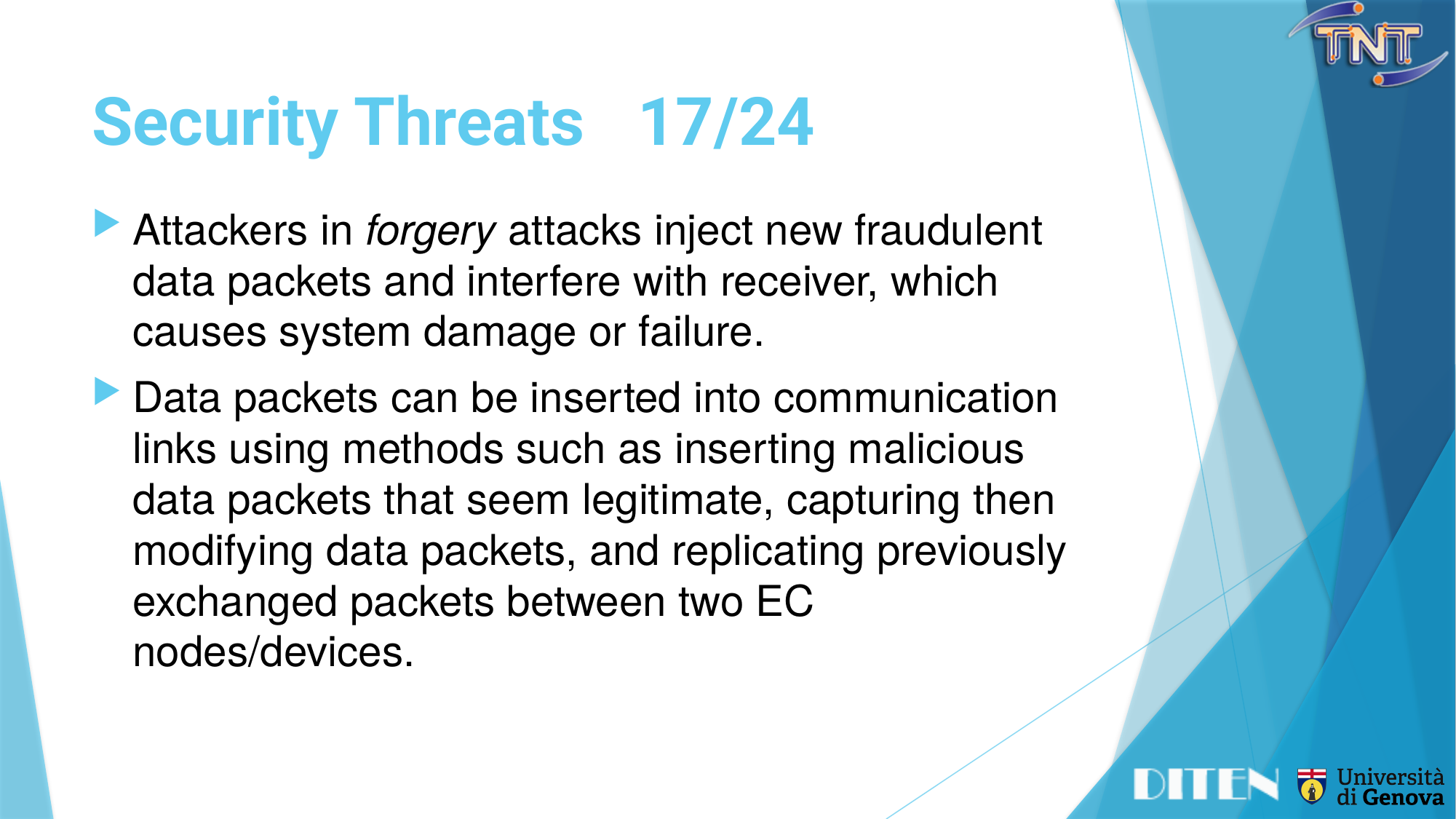

# Security Threats	17/24
Attackers in forgery attacks inject new fraudulent data packets and interfere with receiver, which causes system damage or failure.
Data packets can be inserted into communication links using methods such as inserting malicious data packets that seem legitimate, capturing then modifying data packets, and replicating previously exchanged packets between two EC nodes/devices.